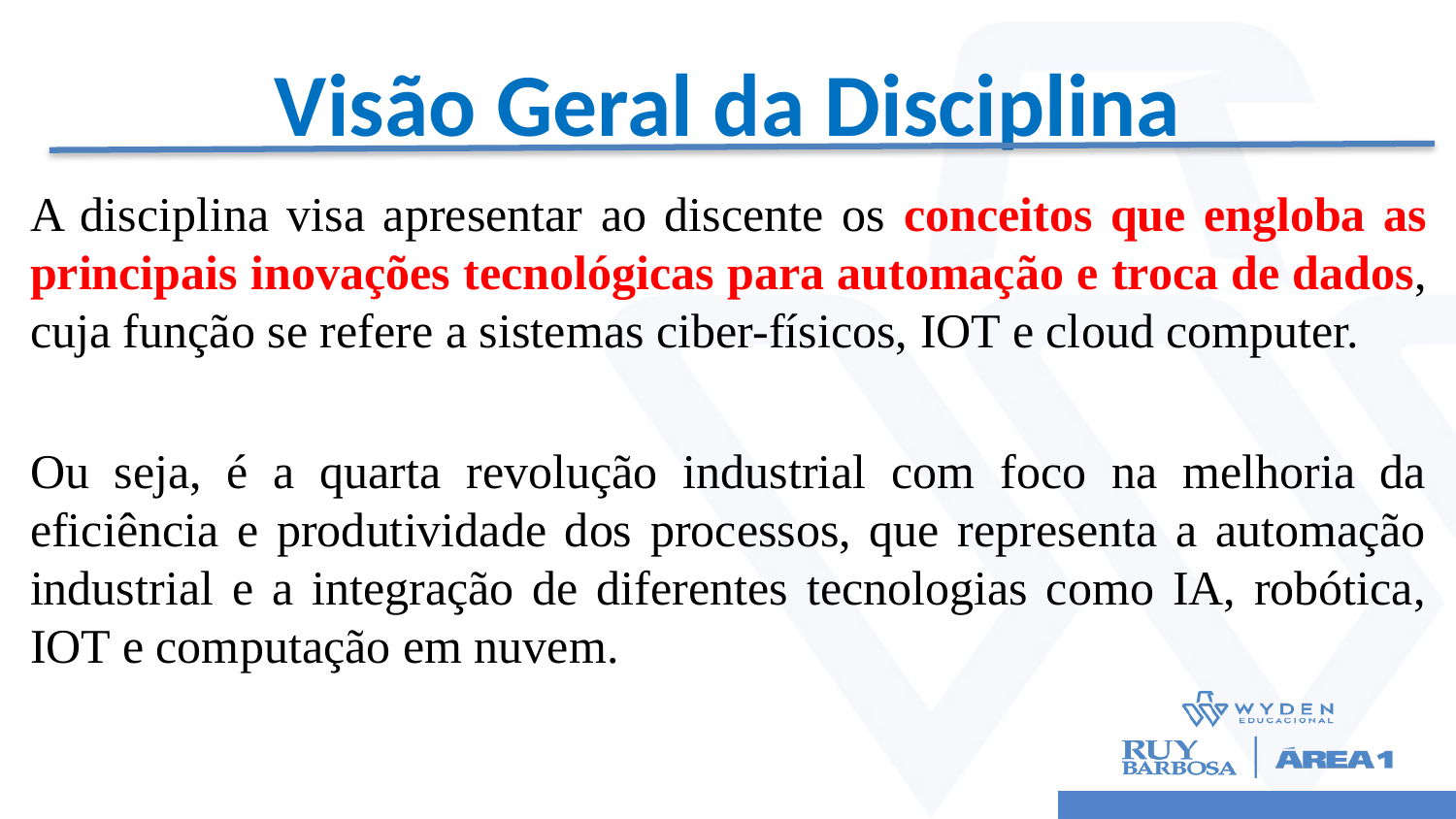

# Visão Geral da Disciplina
A disciplina visa apresentar ao discente os conceitos que engloba as principais inovações tecnológicas para automação e troca de dados, cuja função se refere a sistemas ciber-físicos, IOT e cloud computer.

Ou seja, é a quarta revolução industrial com foco na melhoria da eficiência e produtividade dos processos, que representa a automação industrial e a integração de diferentes tecnologias como IA, robótica, IOT e computação em nuvem.